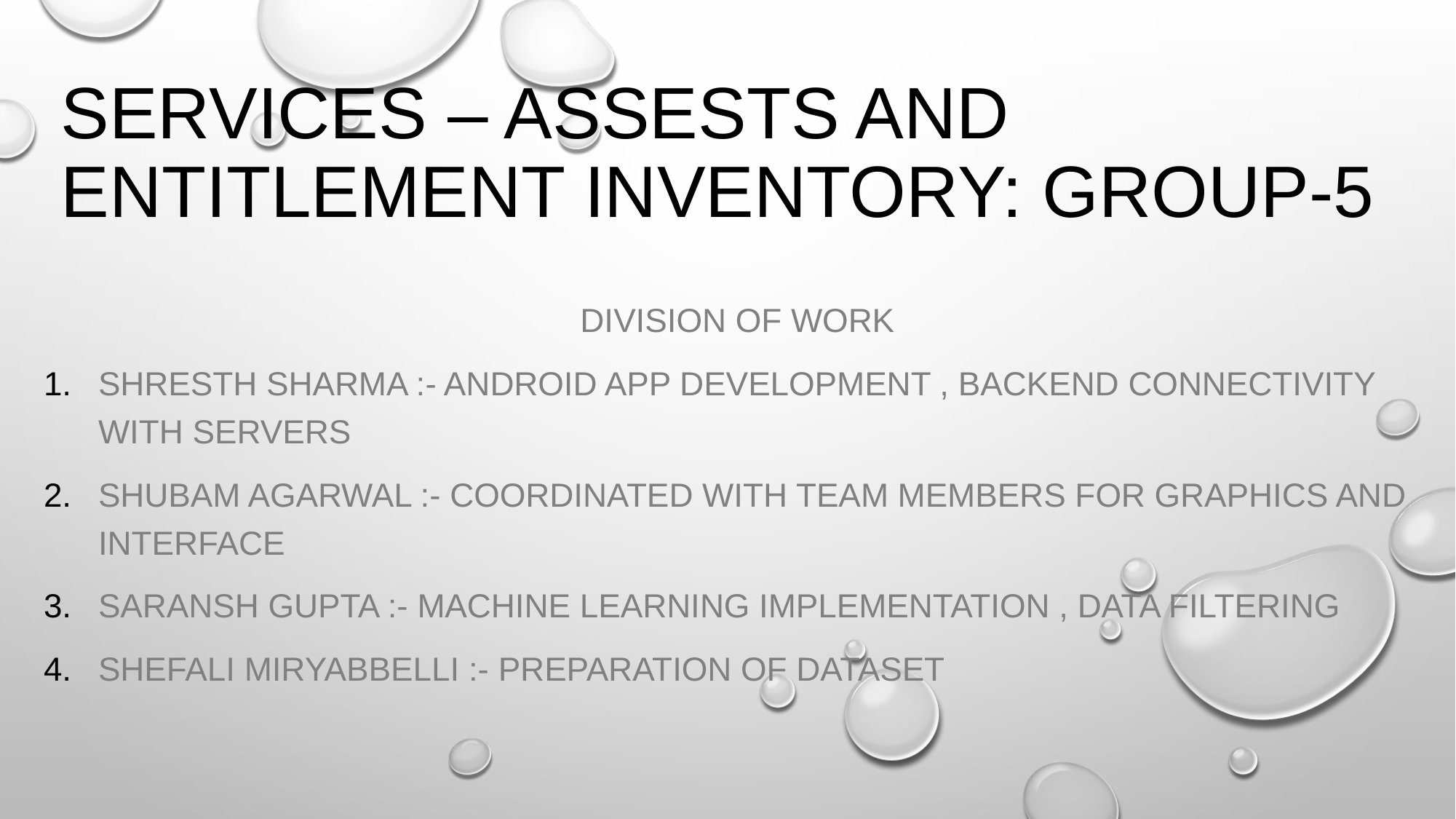

# Services – Assests and entitlement inventory: group-5
Division of work
Shresth sharma :- android app development , Backend connectivity with servers
Shubam Agarwal :- Coordinated with team members for graphics and interface
Saransh gupta :- machine learning implementation , data filtering
Shefali miryabbelli :- preparation of dataset